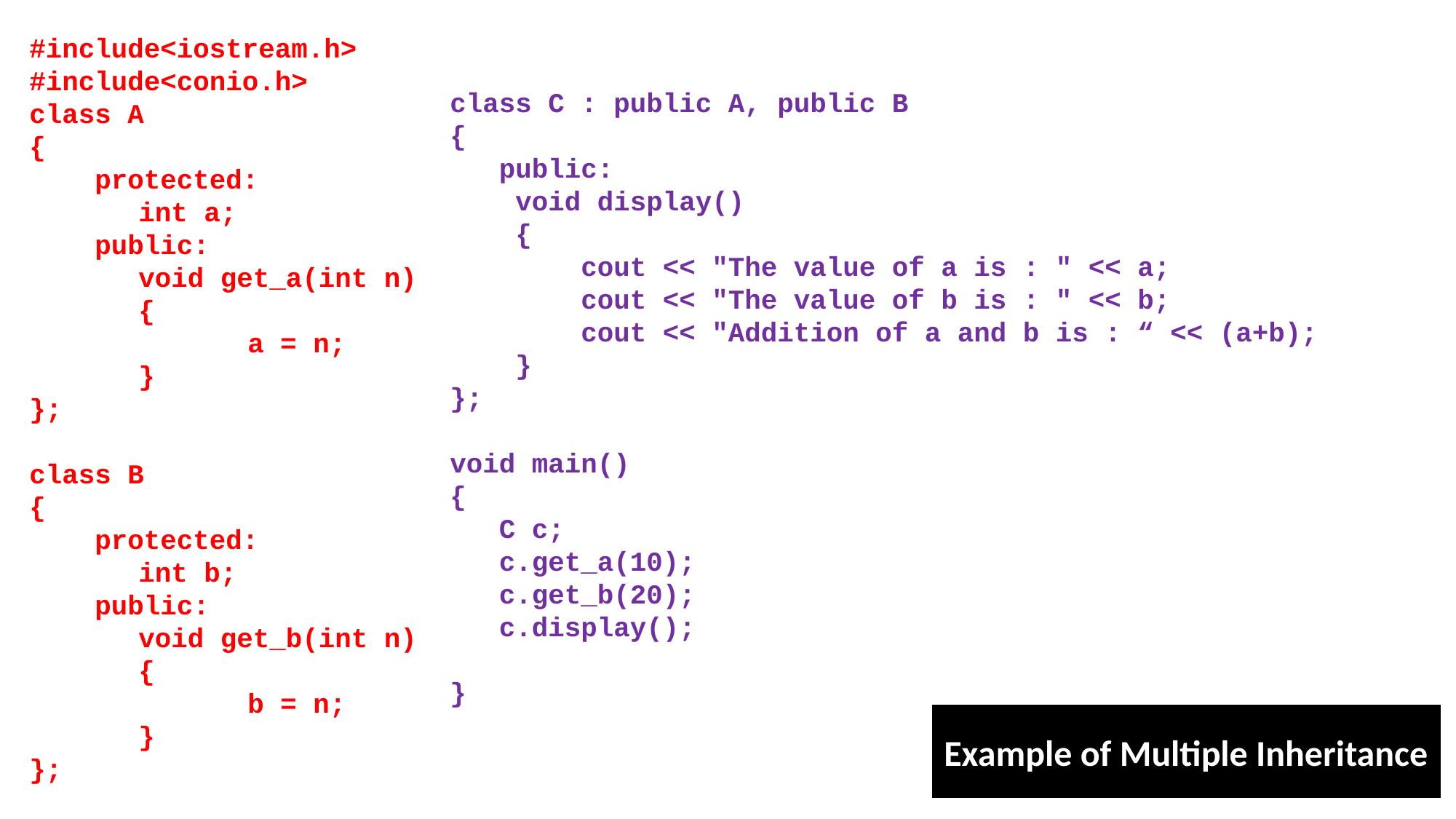

#include<iostream.h>
#include<conio.h>
class A
{
    protected:
     	int a;
    public:
    	void get_a(int n)
    	{
        	a = n;
    	}
};

class B
{
    protected:
    	int b;
    public:
    	void get_b(int n)
    	{
        	b = n;
    	}
};
class C : public A, public B
{
   public:
    void display()
    {
        cout << "The value of a is : " << a;
        cout << "The value of b is : " << b;
        cout << "Addition of a and b is : “ << (a+b);
    }
};

void main()
{
   C c;
   c.get_a(10);
   c.get_b(20);
   c.display();

}
Example of Multiple Inheritance